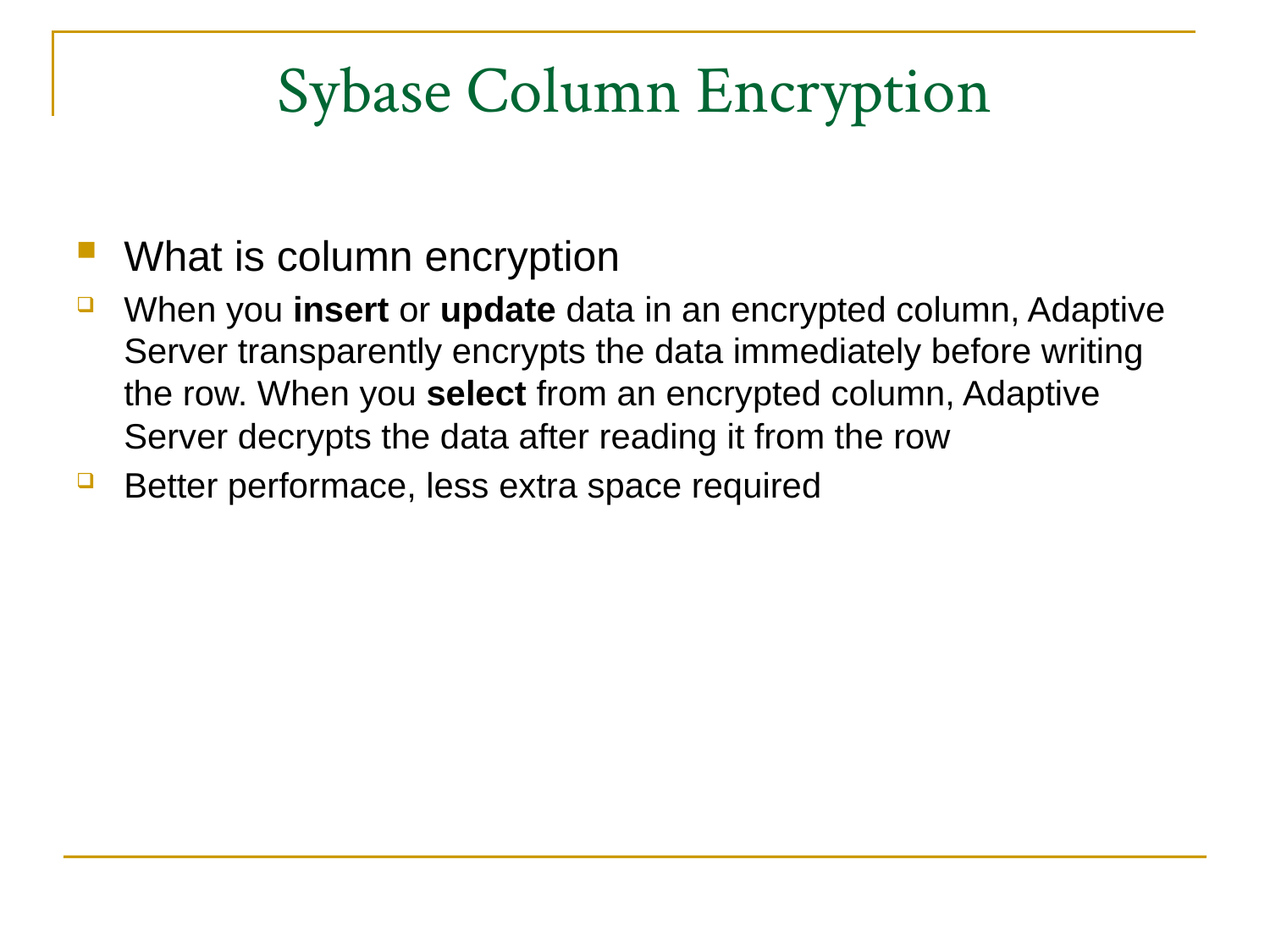

# Sybase Column Encryption
What is column encryption
When you insert or update data in an encrypted column, Adaptive Server transparently encrypts the data immediately before writing the row. When you select from an encrypted column, Adaptive Server decrypts the data after reading it from the row
Better performace, less extra space required